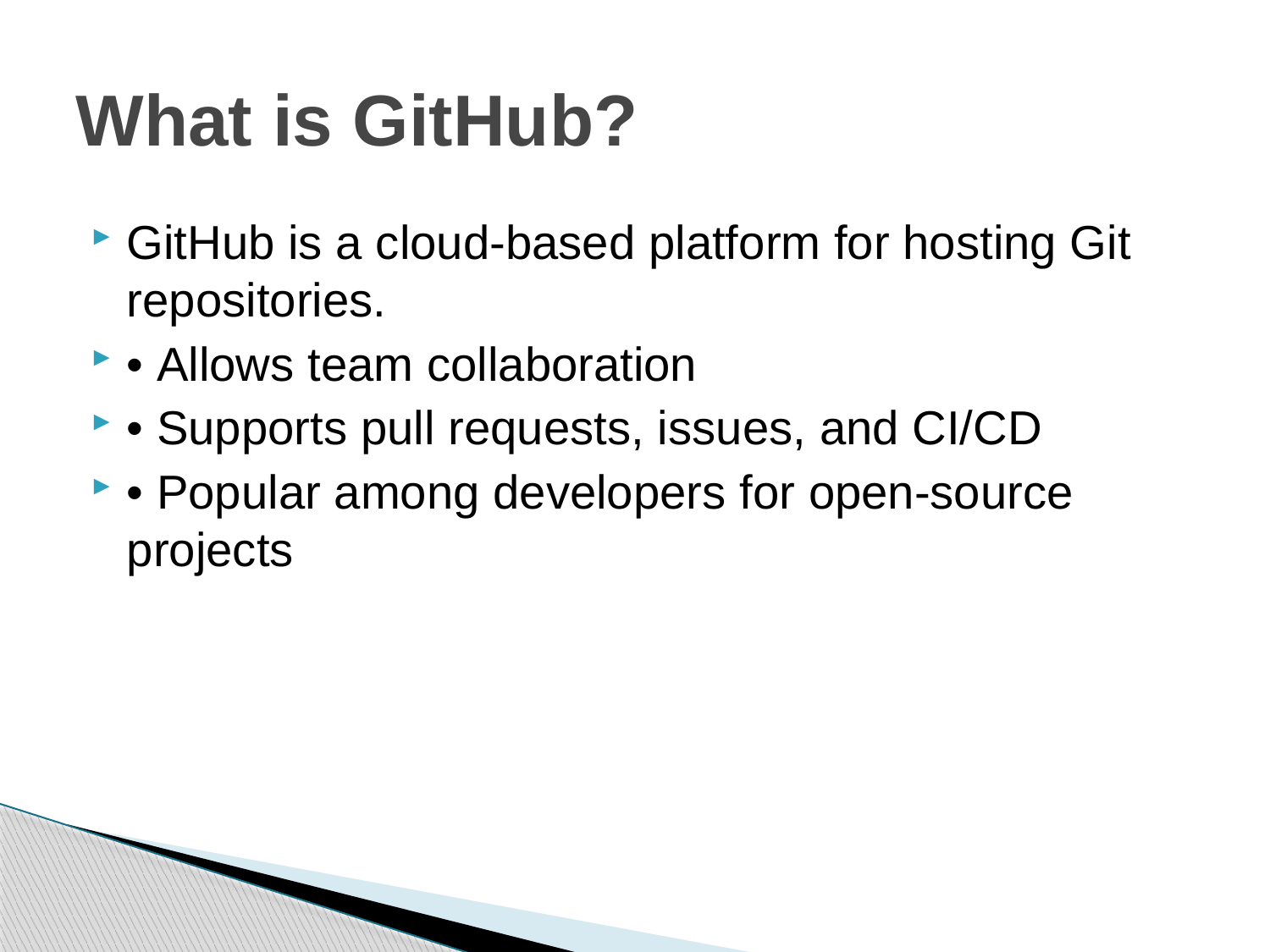

# What is GitHub?
GitHub is a cloud-based platform for hosting Git repositories.
• Allows team collaboration
• Supports pull requests, issues, and CI/CD
• Popular among developers for open-source projects